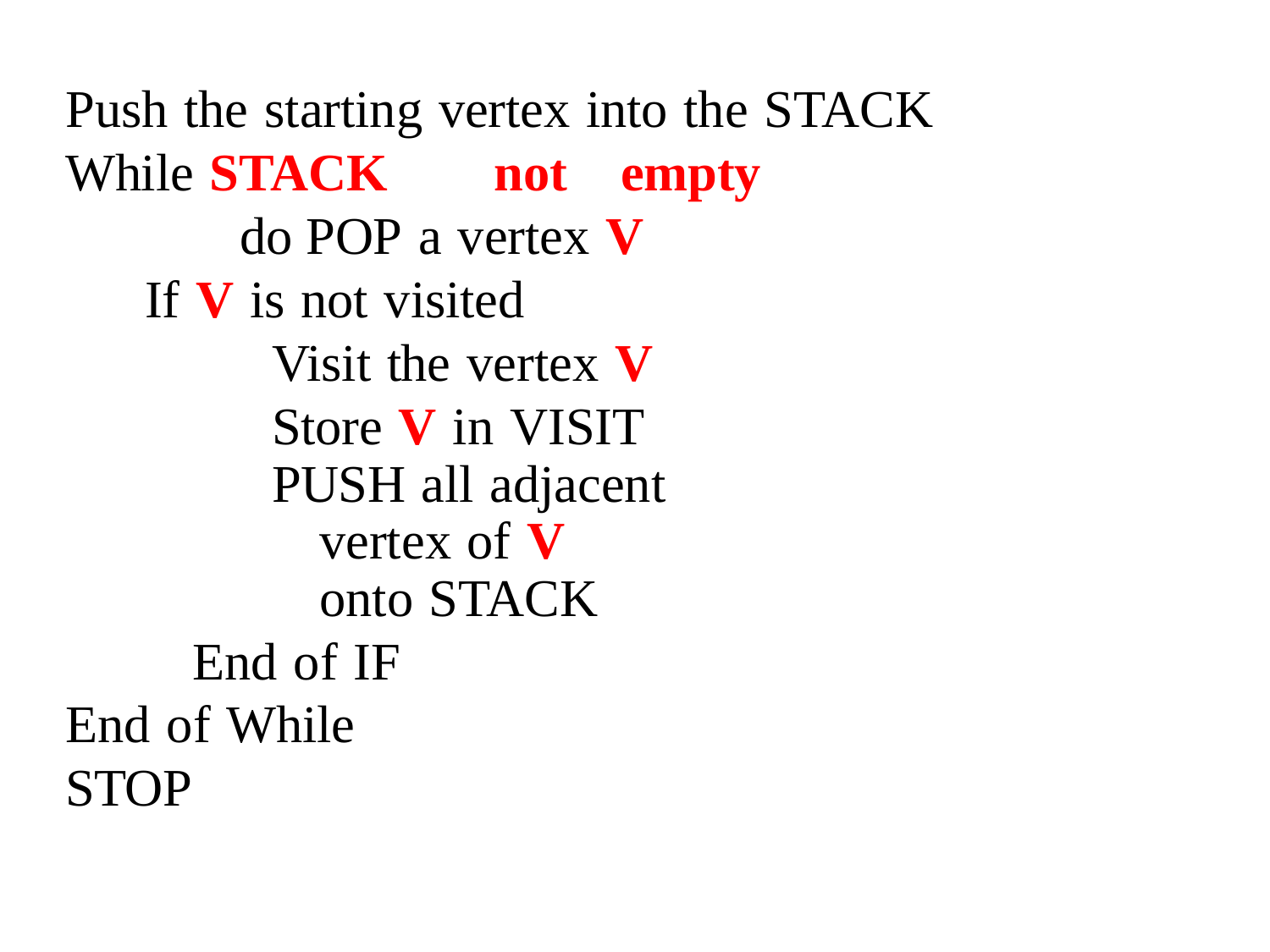

Push the starting vertex into the STACK
While STACK	not	empty	do POP a vertex V
If V is not visited
Visit the vertex V
Store V in VISIT
PUSH all adjacent vertex of V
onto STACK
End of IF End of While STOP